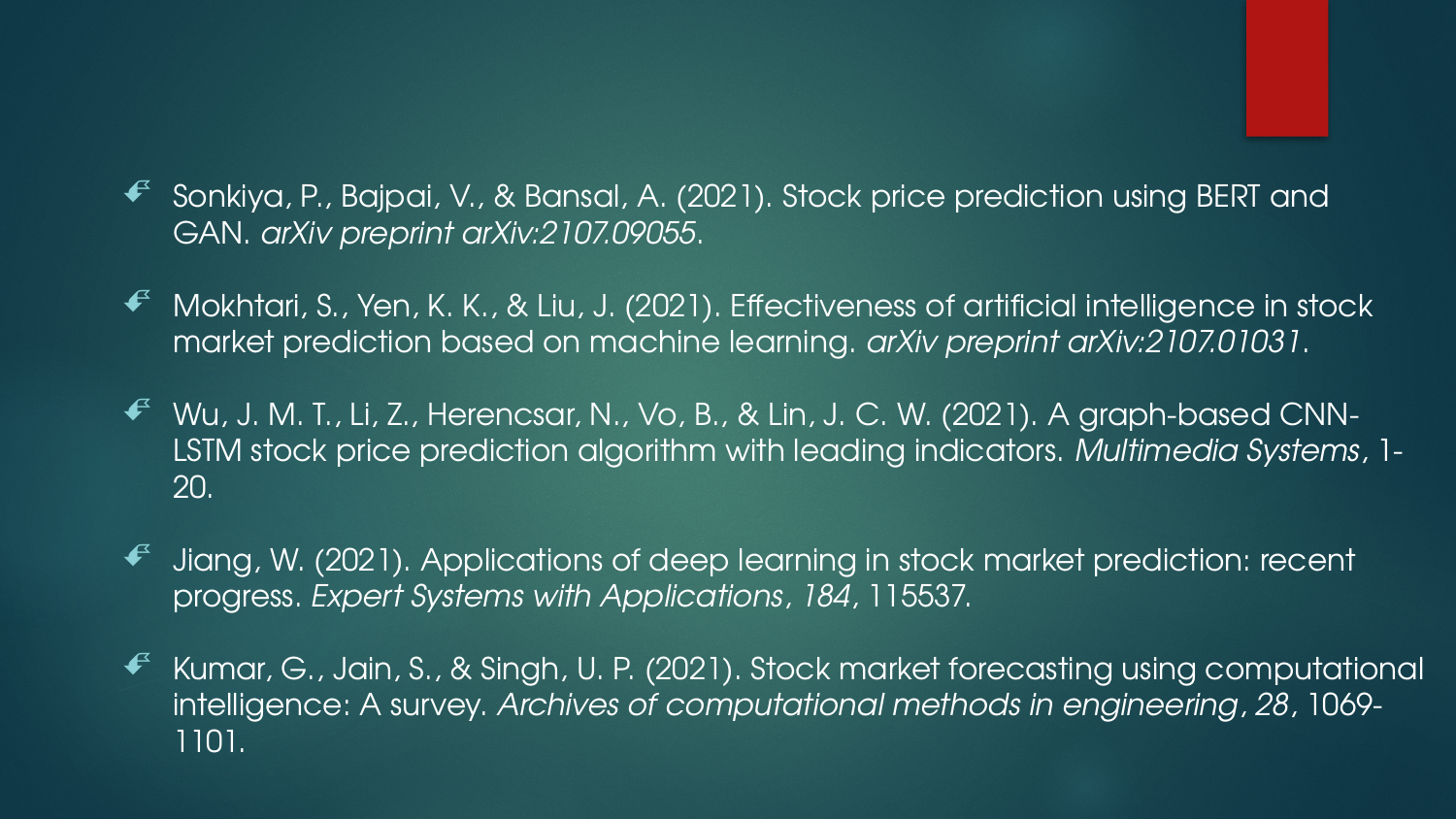

Sonkiya, P., Bajpai, V., & Bansal, A. (2021). Stock price prediction using BERT and GAN. arXiv preprint arXiv:2107.09055.

Mokhtari, S., Yen, K. K., & Liu, J. (2021). Effectiveness of artificial intelligence in stock market prediction based on machine learning. arXiv preprint arXiv:2107.01031.

Wu, J. M. T., Li, Z., Herencsar, N., Vo, B., & Lin, J. C. W. (2021). A graph-based CNN-LSTM stock price prediction algorithm with leading indicators. Multimedia Systems, 1-20.

Jiang, W. (2021). Applications of deep learning in stock market prediction: recent progress. Expert Systems with Applications, 184, 115537.

Kumar, G., Jain, S., & Singh, U. P. (2021). Stock market forecasting using computational intelligence: A survey. Archives of computational methods in engineering, 28, 1069-1101.